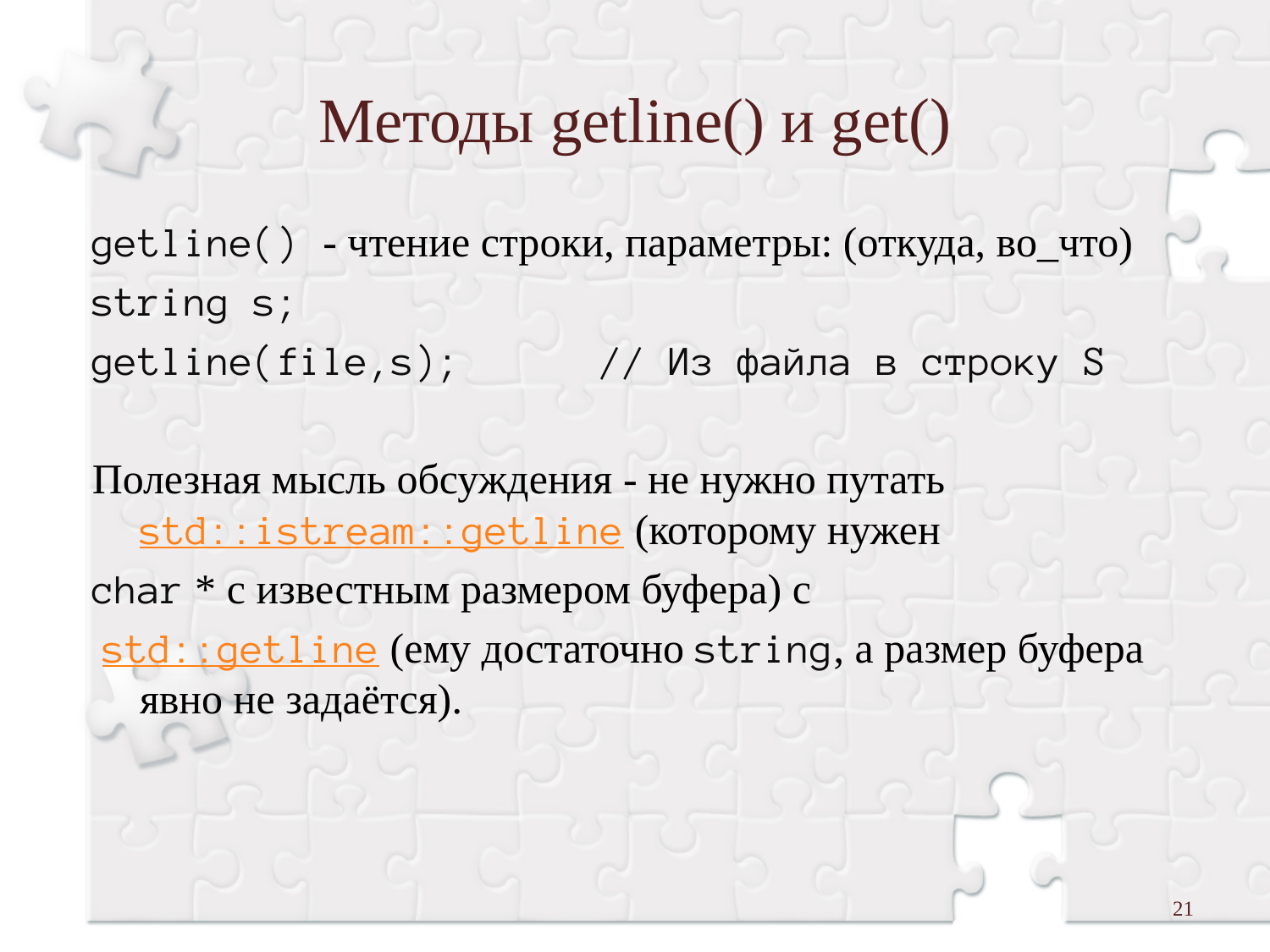

# Методы getline() и get()
getline() - чтение строки, параметры: (откуда, во_что)
string s;
getline(file,s);      // Из файла в строку S

Полезная мысль обсуждения - не нужно путать std::istream::getline (которому нужен
char * с известным размером буфера) с
 std::getline (ему достаточно string, а размер буфера явно не задаётся).

21